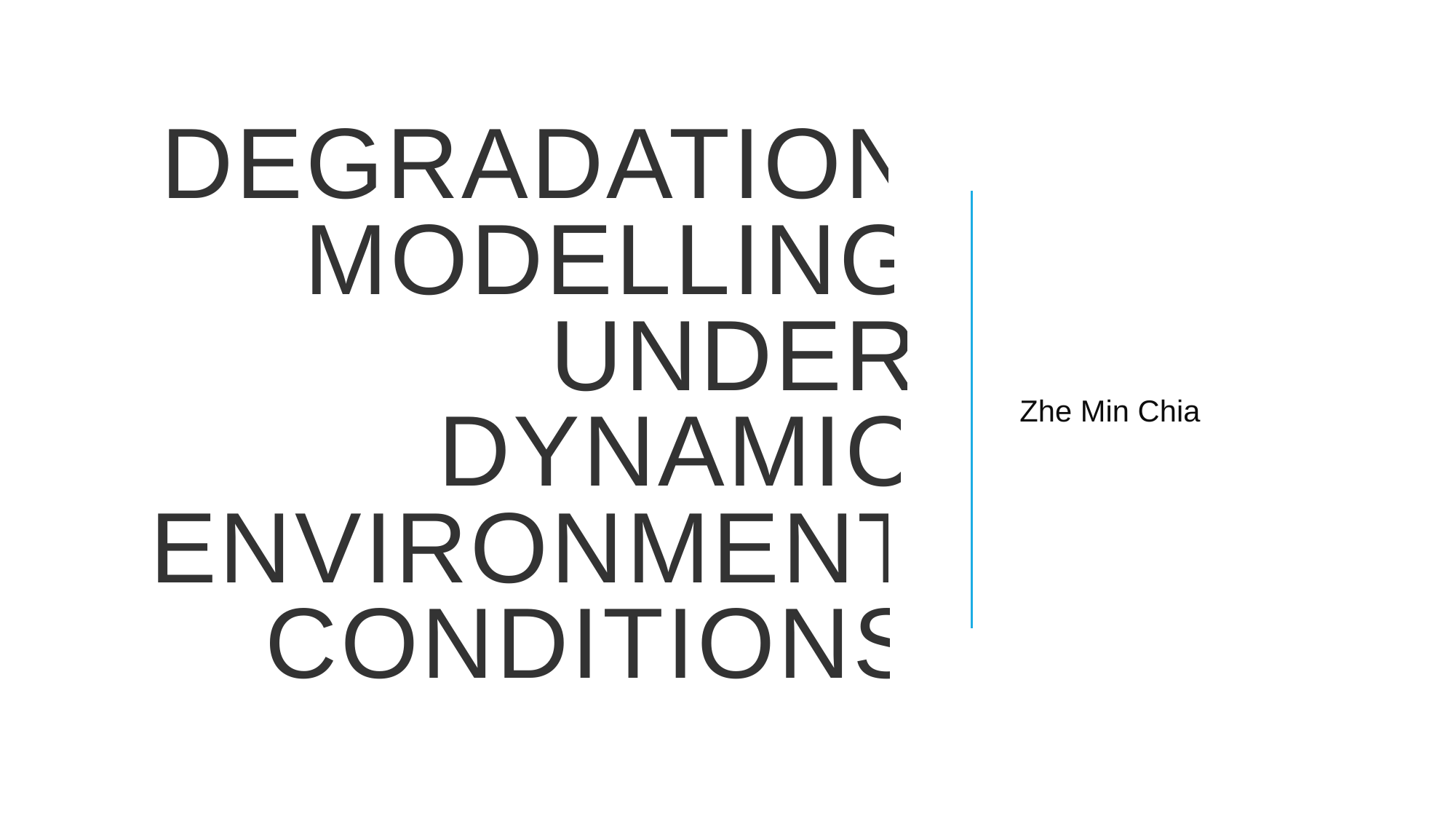

# Degradation Modelling Under Dynamic Environment Conditions
Zhe Min Chia